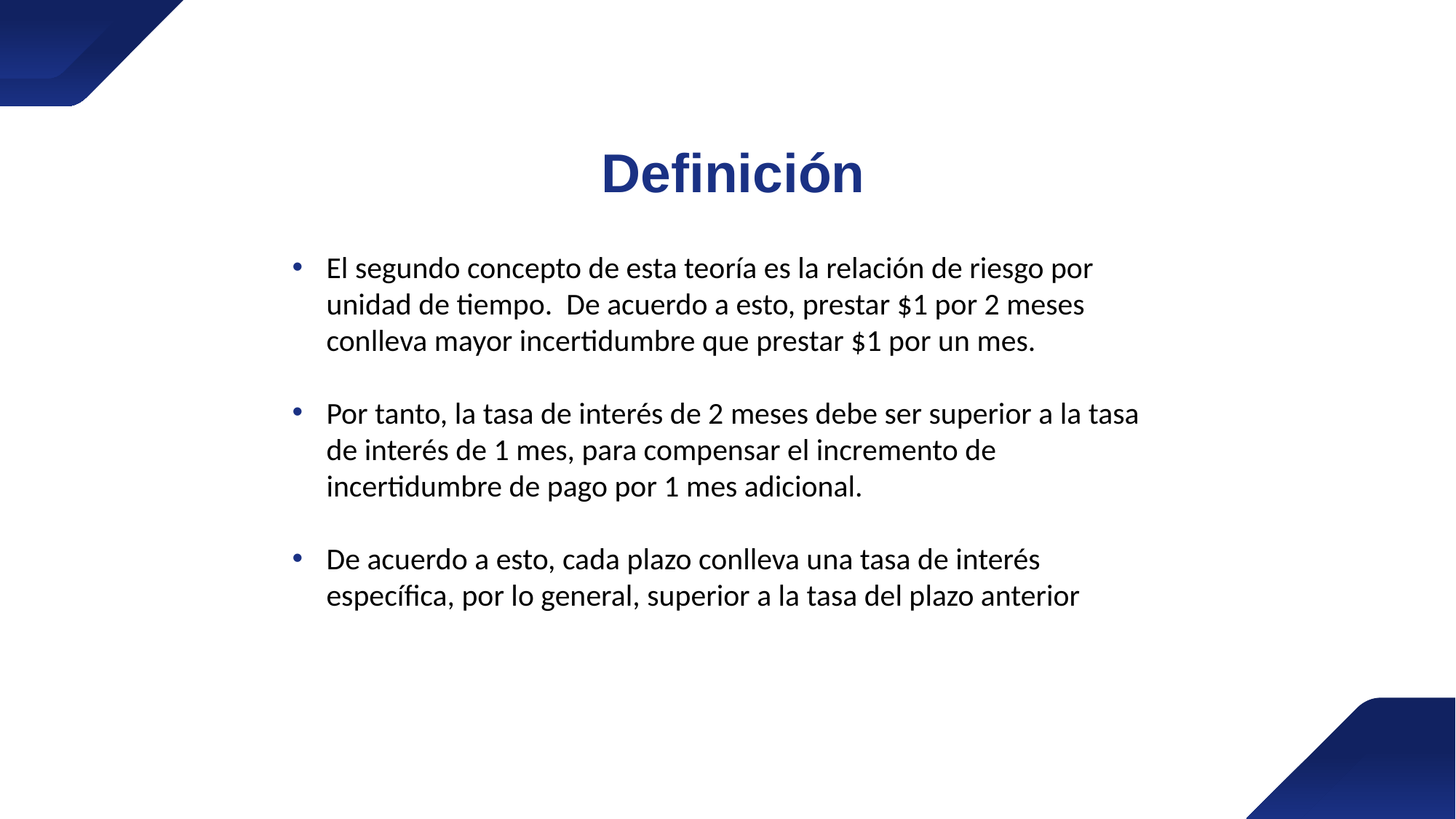

Definición
El segundo concepto de esta teoría es la relación de riesgo por unidad de tiempo.  De acuerdo a esto, prestar $1 por 2 meses conlleva mayor incertidumbre que prestar $1 por un mes.

Por tanto, la tasa de interés de 2 meses debe ser superior a la tasa de interés de 1 mes, para compensar el incremento de incertidumbre de pago por 1 mes adicional.

De acuerdo a esto, cada plazo conlleva una tasa de interés específica, por lo general, superior a la tasa del plazo anterior